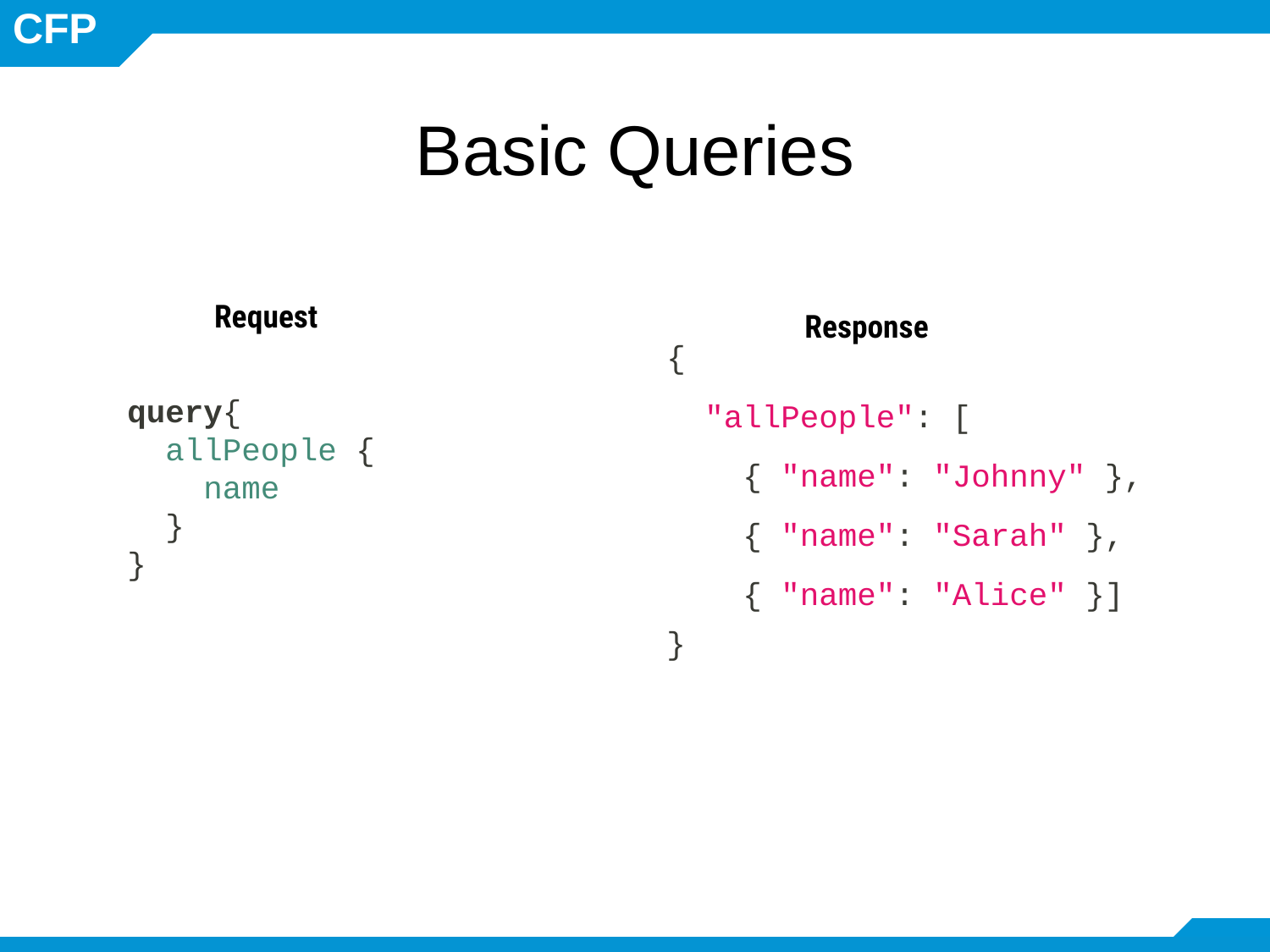

Basic Queries
Request
Response
{
  "allPeople": [
    { "name": "Johnny" },
    { "name": "Sarah" },
    { "name": "Alice" }]
}
query{
  allPeople {
    name
  }
}